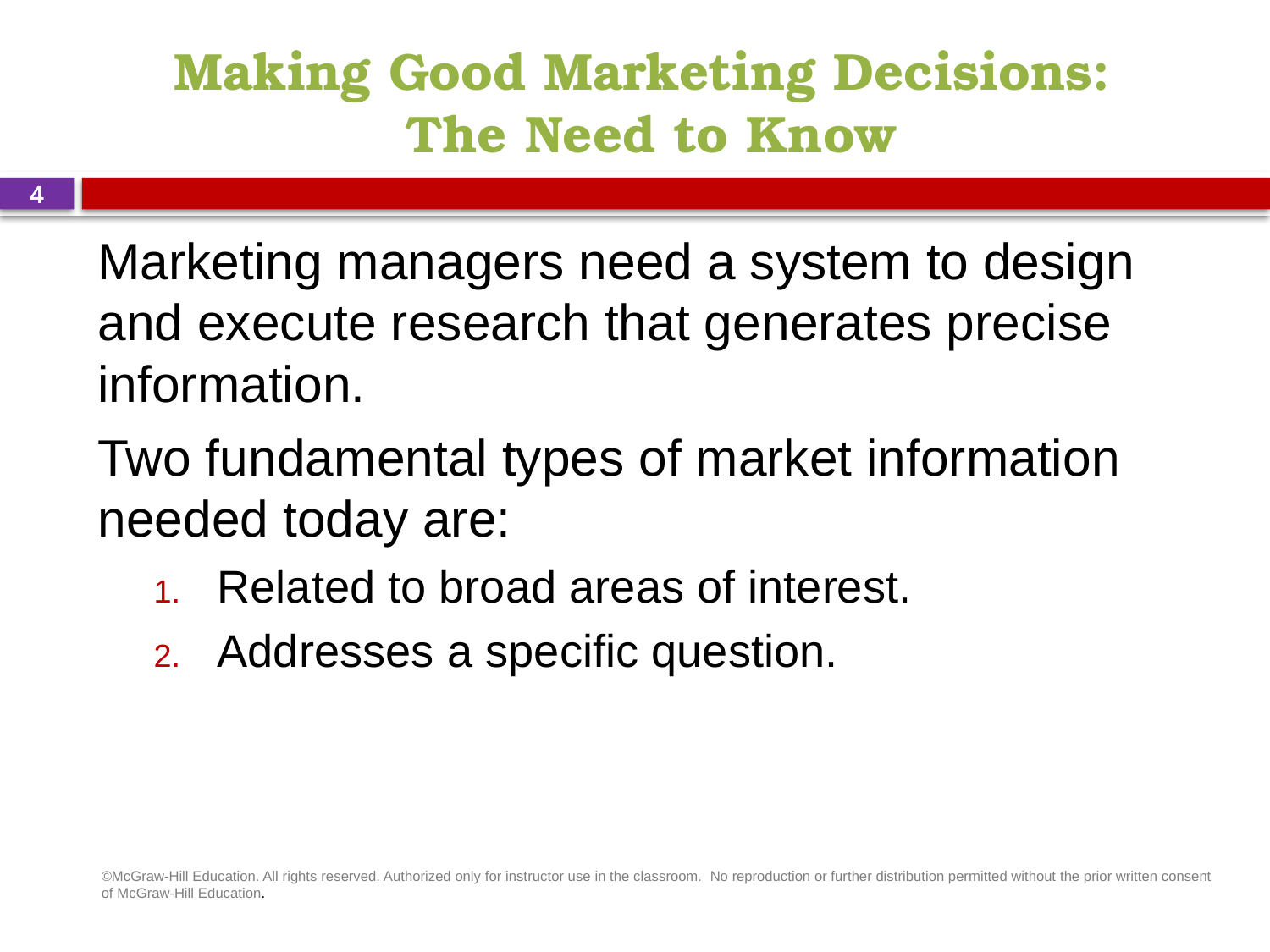

# Making Good Marketing Decisions: The Need to Know
4
Marketing managers need a system to design and execute research that generates precise information.
Two fundamental types of market information needed today are:
Related to broad areas of interest.
Addresses a specific question.
©McGraw-Hill Education. All rights reserved. Authorized only for instructor use in the classroom.  No reproduction or further distribution permitted without the prior written consent of McGraw-Hill Education.